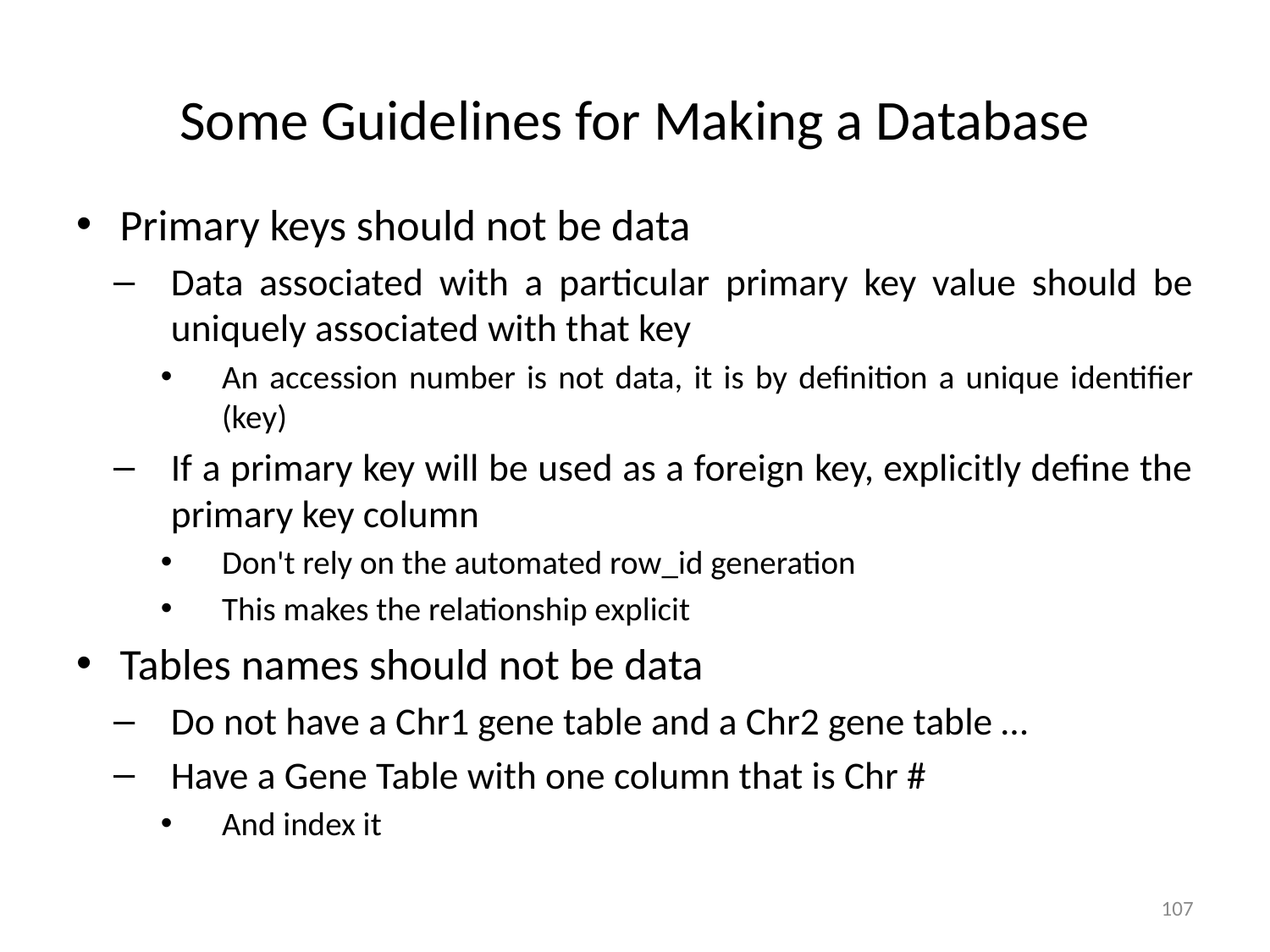

# Some Guidelines for Making a Database
Primary keys should not be data
Data associated with a particular primary key value should be uniquely associated with that key
An accession number is not data, it is by definition a unique identifier (key)
If a primary key will be used as a foreign key, explicitly define the primary key column
Don't rely on the automated row_id generation
This makes the relationship explicit
Tables names should not be data
Do not have a Chr1 gene table and a Chr2 gene table …
Have a Gene Table with one column that is Chr #
And index it
107